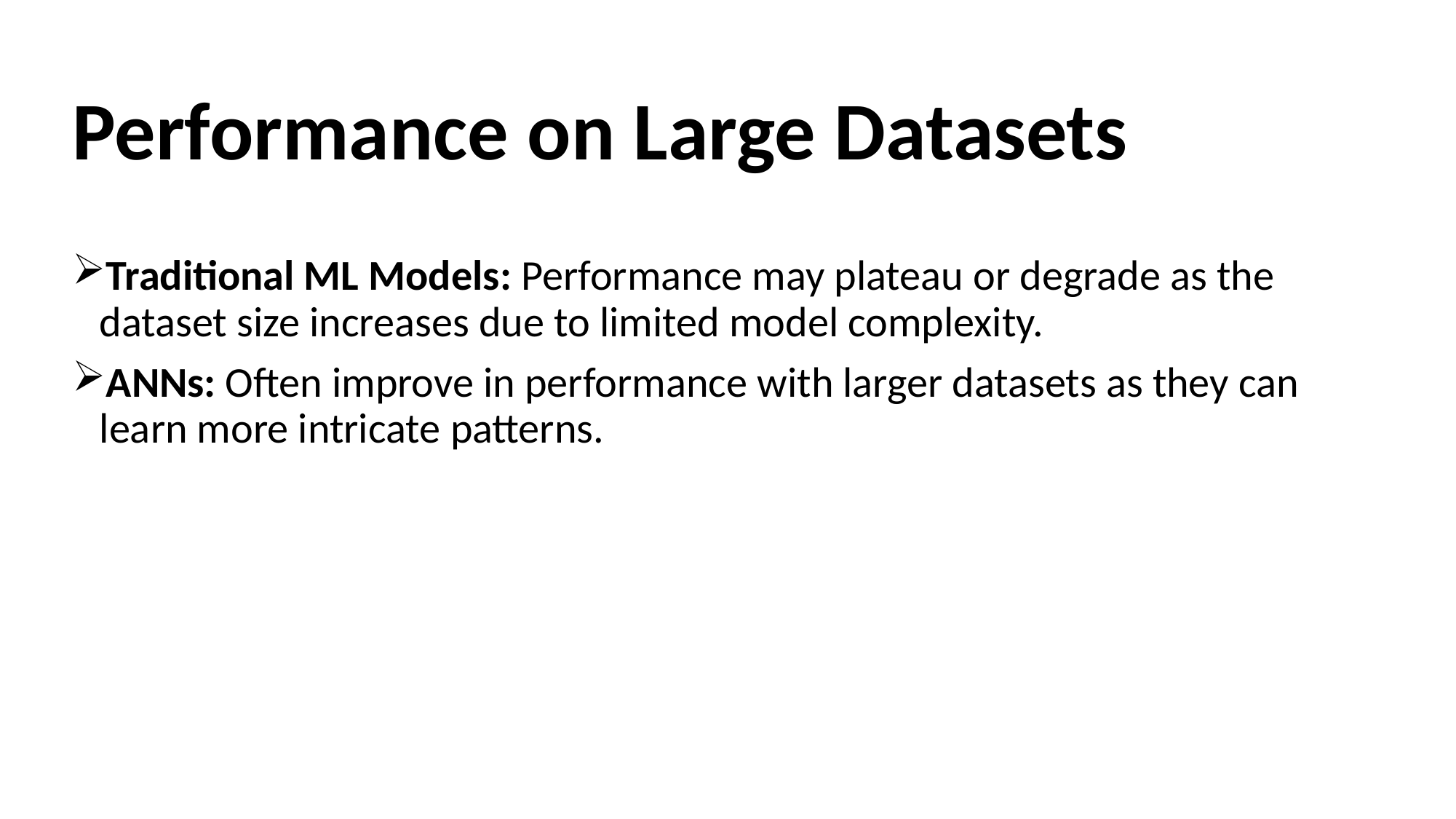

Performance on Large Datasets

Traditional ML Models: Performance may plateau or degrade as the dataset size increases due to limited model complexity.
ANNs: Often improve in performance with larger datasets as they can learn more intricate patterns.